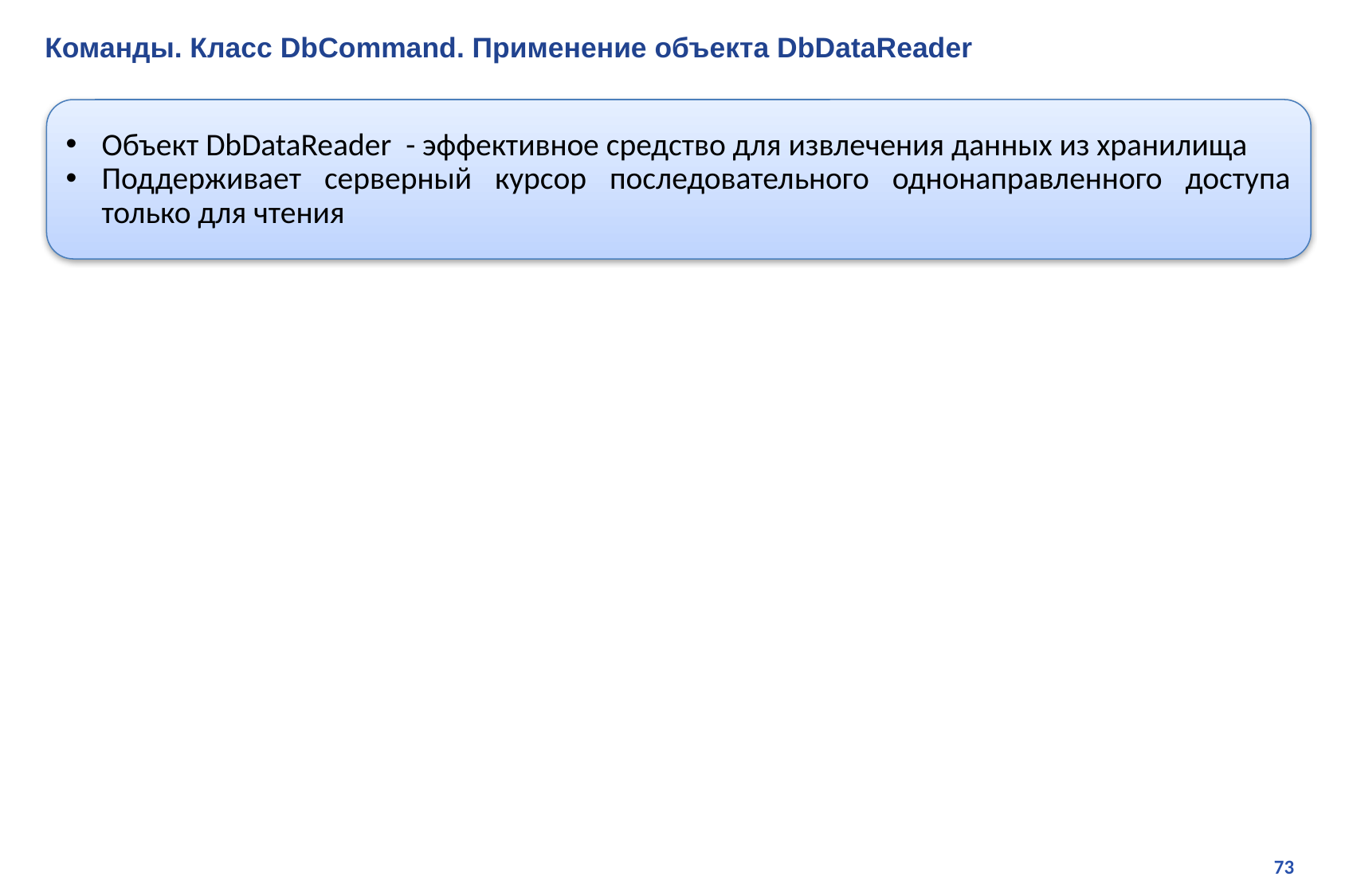

# Команды. Класс DbCommand. Применение объекта DbDataReader
Объект DbDataReader  - эффективное средство для извлечения данных из хранилища
Поддерживает серверный курсор последовательного однонаправленного доступа только для чтения